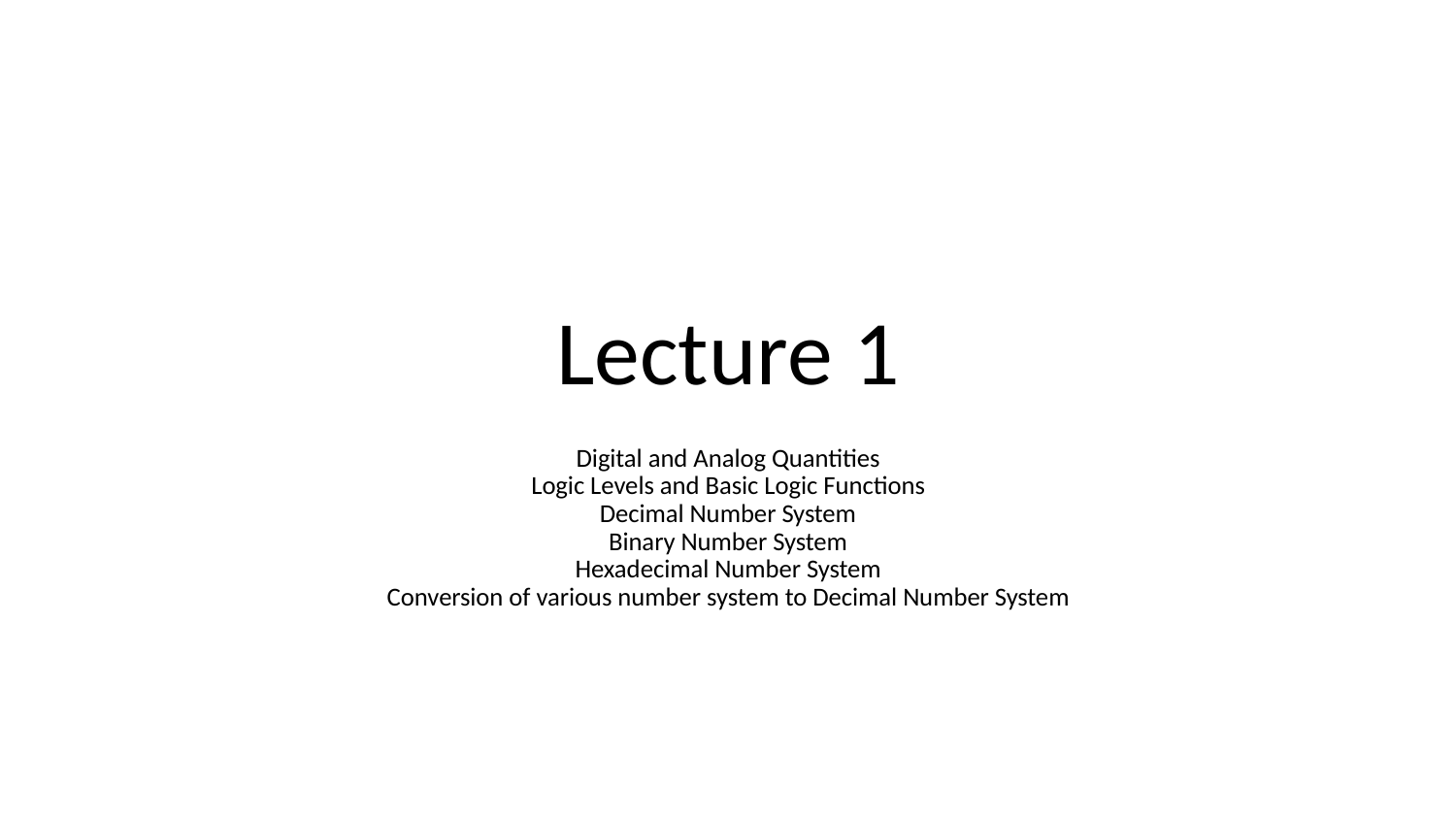

# Lecture 1
Digital and Analog Quantities
Logic Levels and Basic Logic Functions
Decimal Number System
Binary Number System
Hexadecimal Number System
Conversion of various number system to Decimal Number System